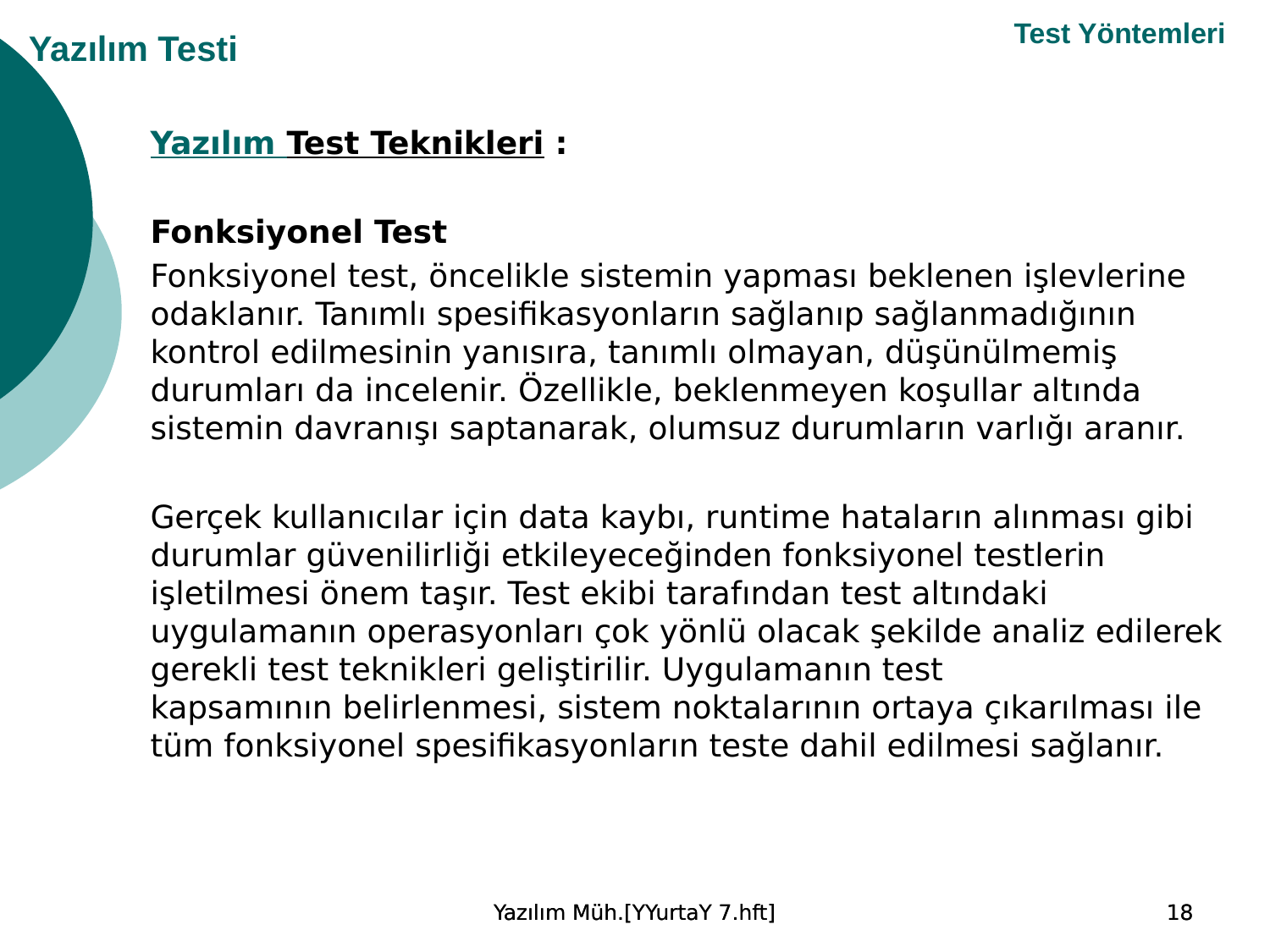

Test Yöntemleri
Yazılım Testi
Yazılım Test Teknikleri :

Fonksiyonel Test
Fonksiyonel test, öncelikle sistemin yapması beklenen işlevlerine odaklanır. Tanımlı spesifikasyonların sağlanıp sağlanmadığının kontrol edilmesinin yanısıra, tanımlı olmayan, düşünülmemiş durumları da incelenir. Özellikle, beklenmeyen koşullar altında sistemin davranışı saptanarak, olumsuz durumların varlığı aranır.

Gerçek kullanıcılar için data kaybı, runtime hataların alınması gibi durumlar güvenilirliği etkileyeceğinden fonksiyonel testlerin işletilmesi önem taşır. Test ekibi tarafından test altındaki uygulamanın operasyonları çok yönlü olacak şekilde analiz edilerek gerekli test teknikleri geliştirilir. Uygulamanın test
kapsamının belirlenmesi, sistem noktalarının ortaya çıkarılması ile tüm fonksiyonel spesifikasyonların teste dahil edilmesi sağlanır.

Yazılım Müh.[YYurtaY 7.hft]
Yazılım Müh.[YYurtaY 7.hft]
18
18